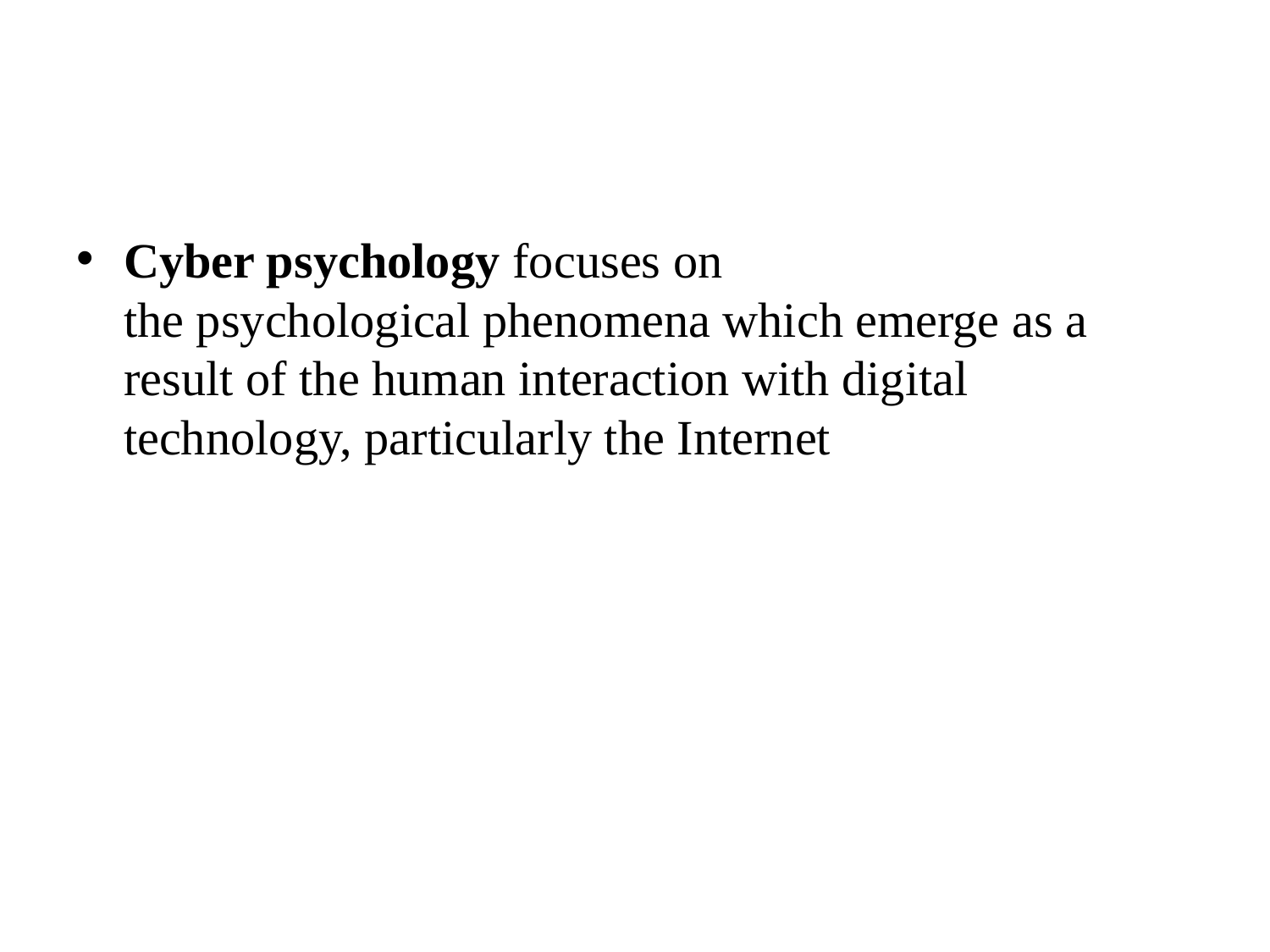

#
Cyber psychology focuses on the psychological phenomena which emerge as a result of the human interaction with digital technology, particularly the Internet